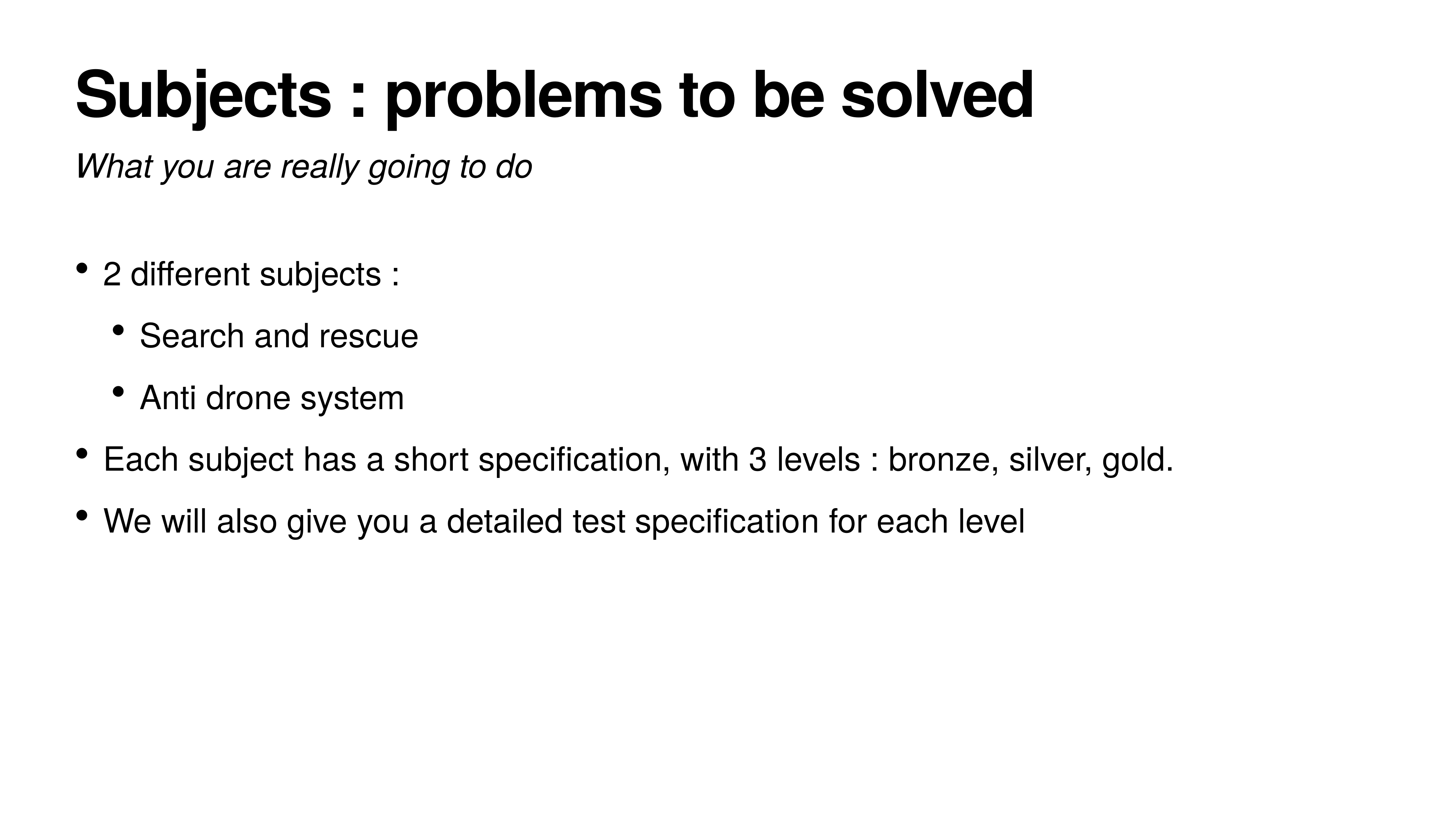

# Subjects : problems to be solved
What you are really going to do
2 different subjects :
Search and rescue
Anti drone system
Each subject has a short specification, with 3 levels : bronze, silver, gold.
We will also give you a detailed test specification for each level